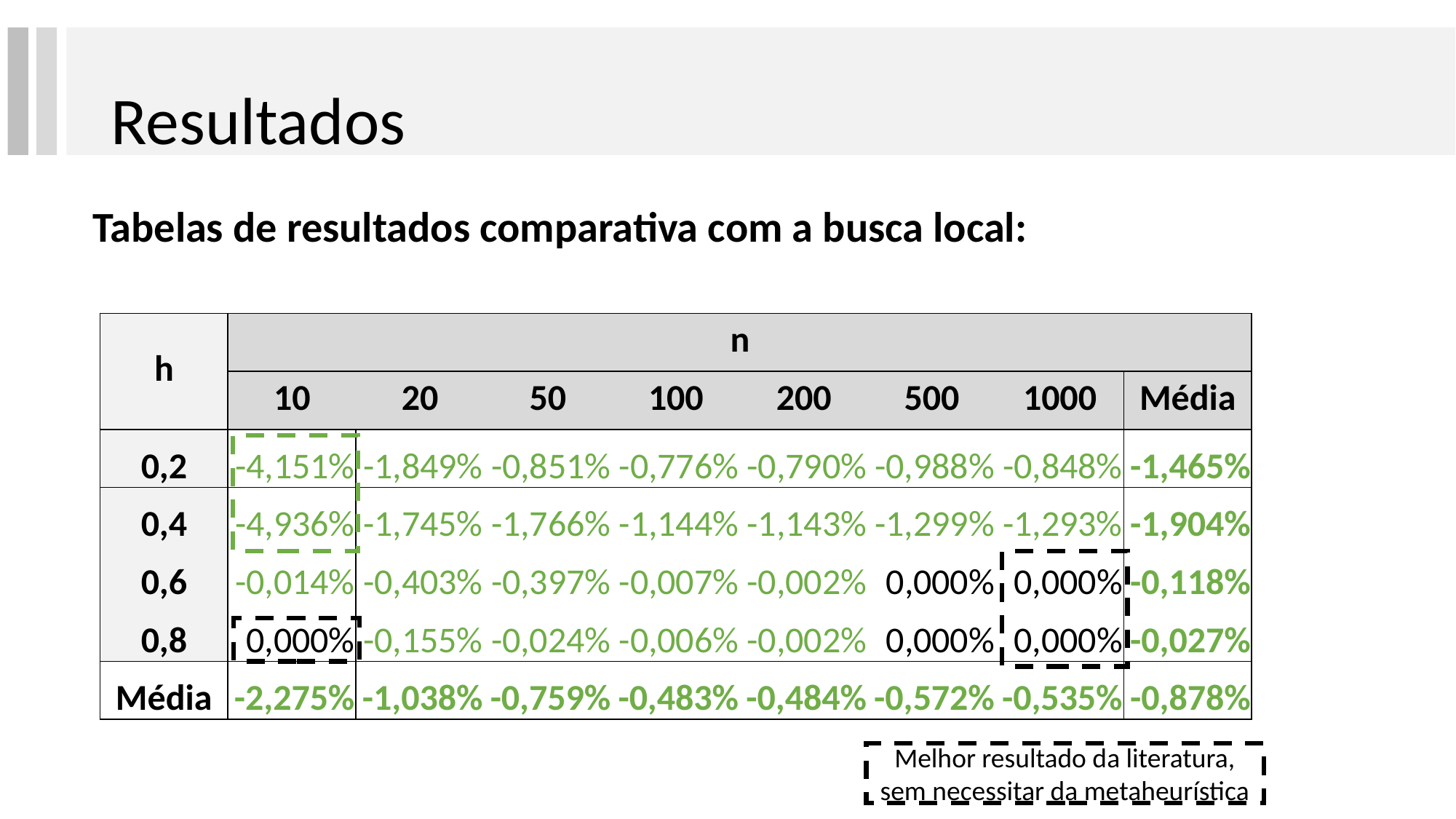

# Resultados
Tabelas de resultados comparativa com a busca local:

| h | n |  |  |  | n |  |  |  |
| --- | --- | --- | --- | --- | --- | --- | --- | --- |
| h | 10 | 20 | 50 | 100 | 200 | 500 | 1000 | Média |
| 0,2 | -4,151% | -1,849% | -0,851% | -0,776% | -0,790% | -0,988% | -0,848% | -1,465% |
| 0,4 | -4,936% | -1,745% | -1,766% | -1,144% | -1,143% | -1,299% | -1,293% | -1,904% |
| 0,6 | -0,014% | -0,403% | -0,397% | -0,007% | -0,002% | 0,000% | 0,000% | -0,118% |
| 0,8 | 0,000% | -0,155% | -0,024% | -0,006% | -0,002% | 0,000% | 0,000% | -0,027% |
| Média | -2,275% | -1,038% | -0,759% | -0,483% | -0,484% | -0,572% | -0,535% | -0,878% |

Melhor resultado da literatura, sem necessitar da metaheurística